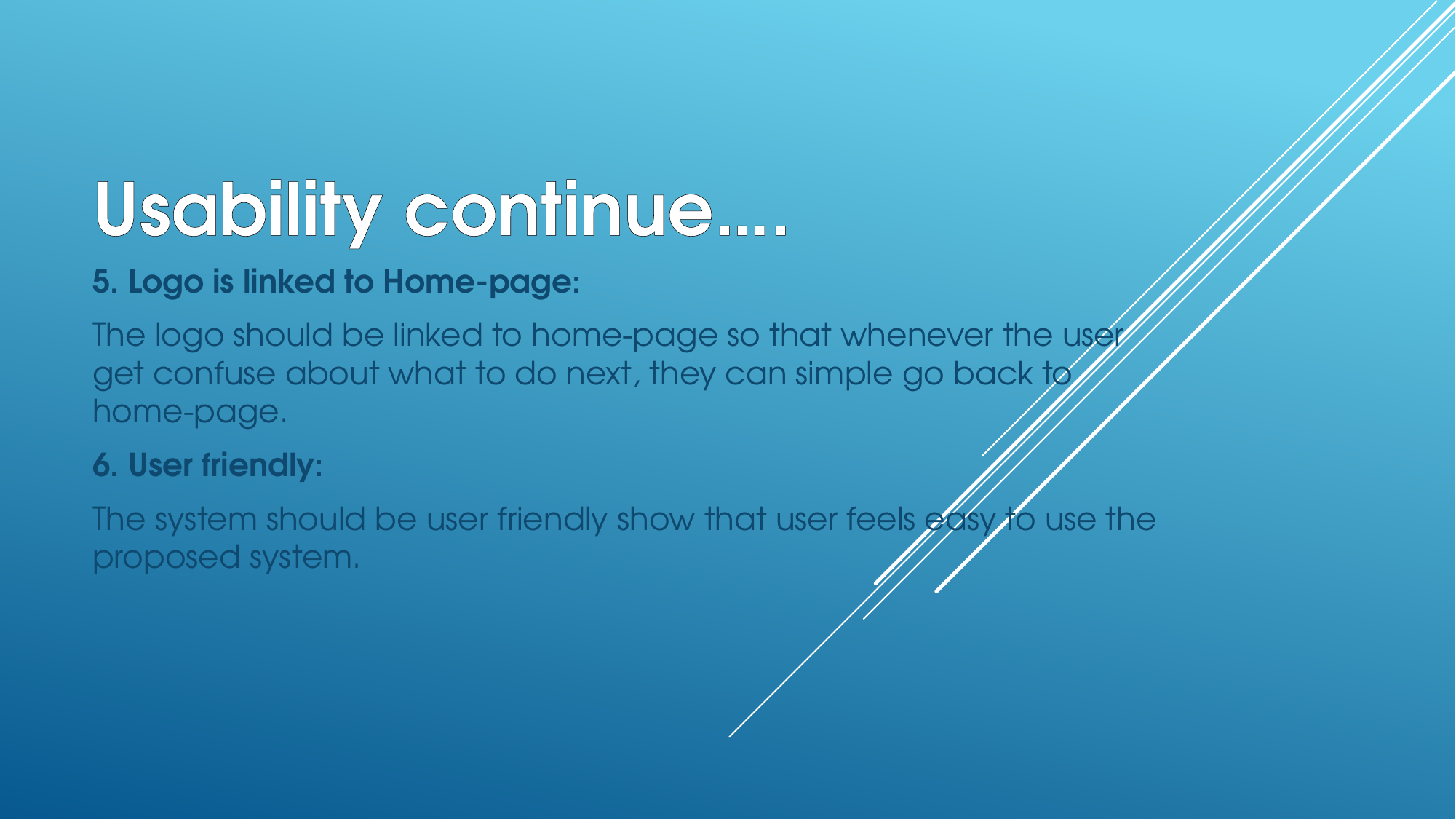

# Usability continue….
5. Logo is linked to Home-page:
The logo should be linked to home-page so that whenever the user get confuse about what to do next, they can simple go back to home-page.
6. User friendly:
The system should be user friendly show that user feels easy to use the proposed system.